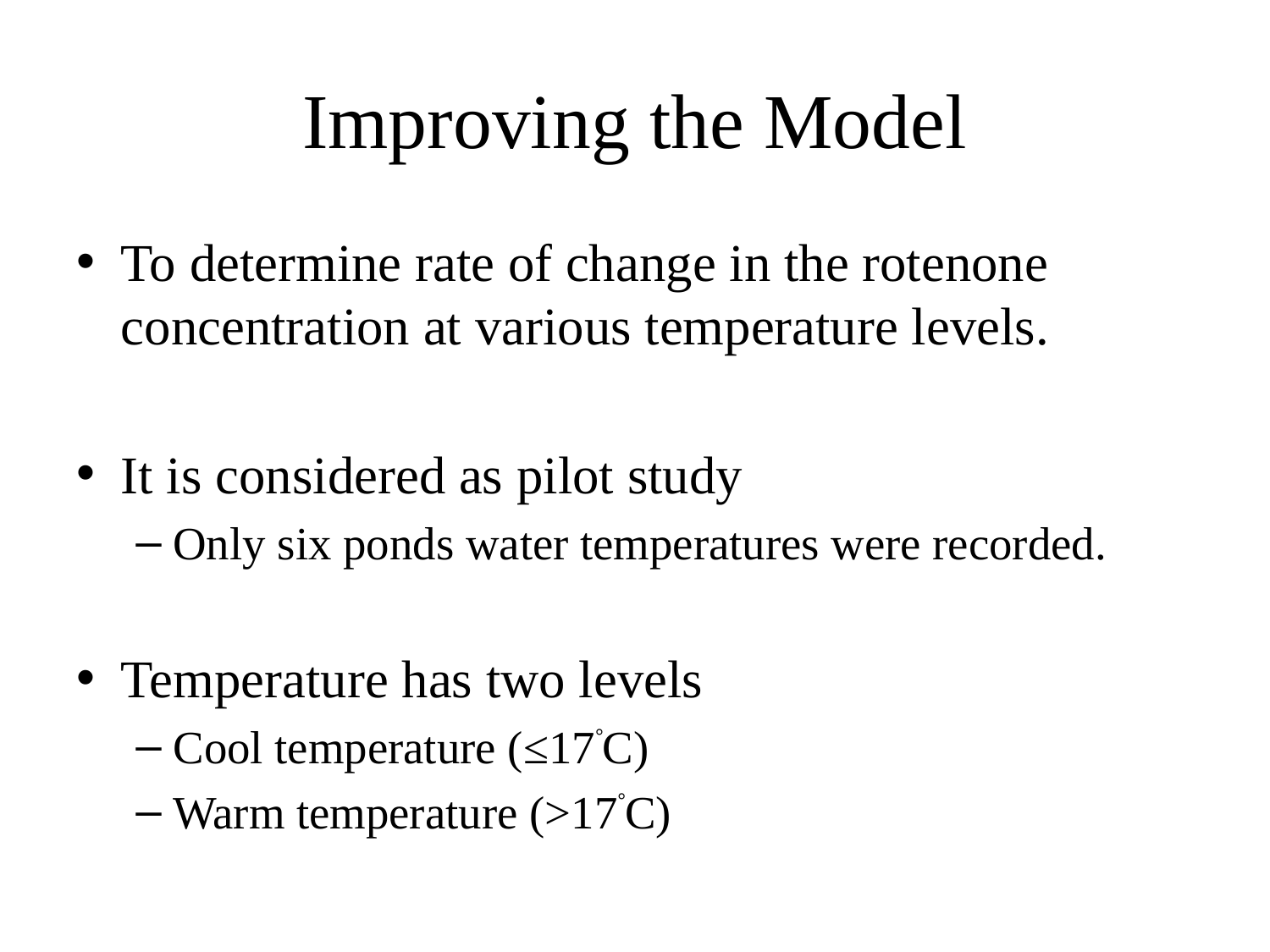

# Improving the Model
To determine rate of change in the rotenone concentration at various temperature levels.

It is considered as pilot study
Only six ponds water temperatures were recorded.

Temperature has two levels
Cool temperature (≤17°C)
Warm temperature (>17°C)